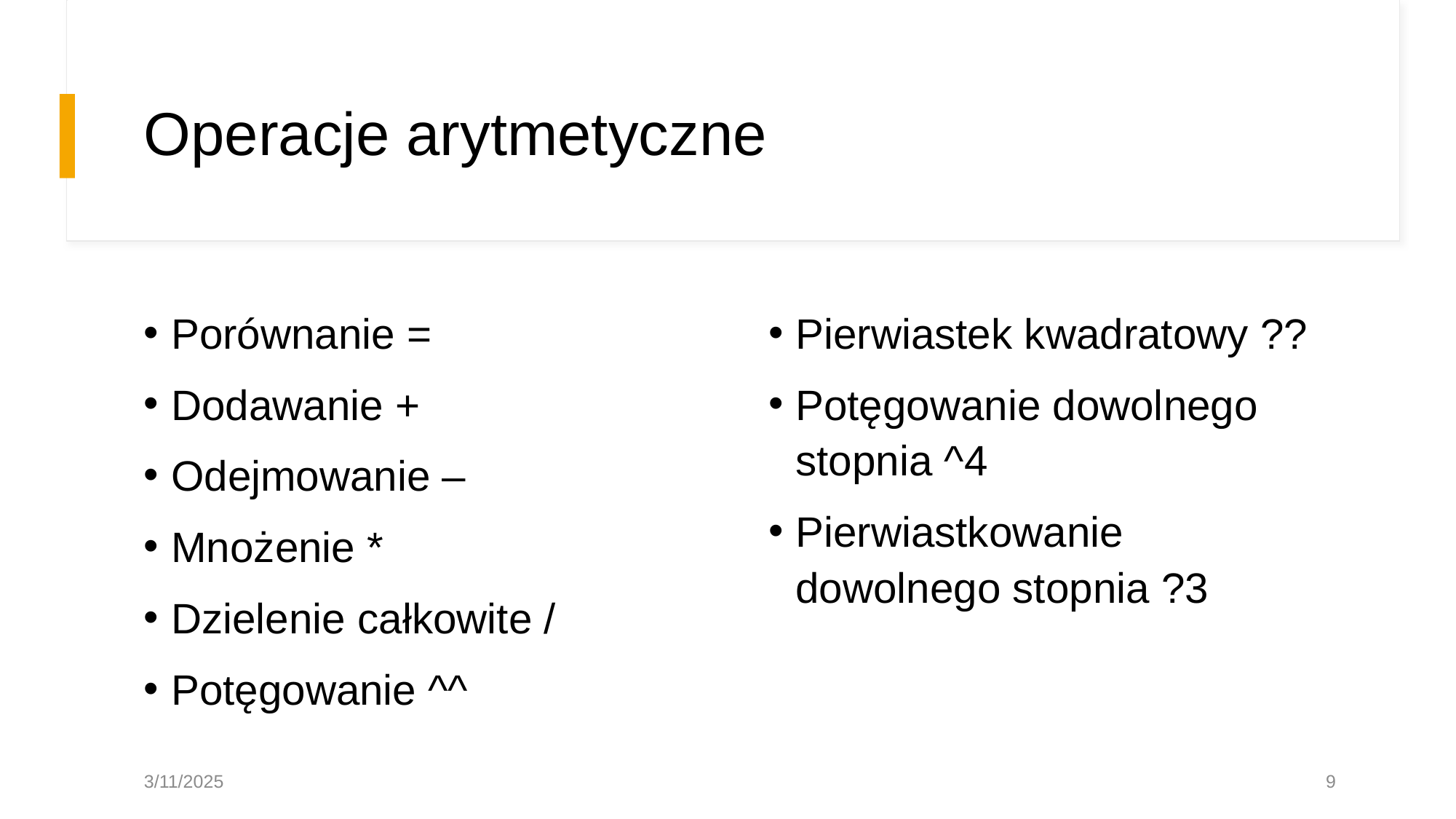

# Operacje arytmetyczne
Porównanie =
Dodawanie +
Odejmowanie –
Mnożenie *
Dzielenie całkowite /
Potęgowanie ^^
Pierwiastek kwadratowy ??
Potęgowanie dowolnego stopnia ^4
Pierwiastkowanie dowolnego stopnia ?3
3/11/2025

9